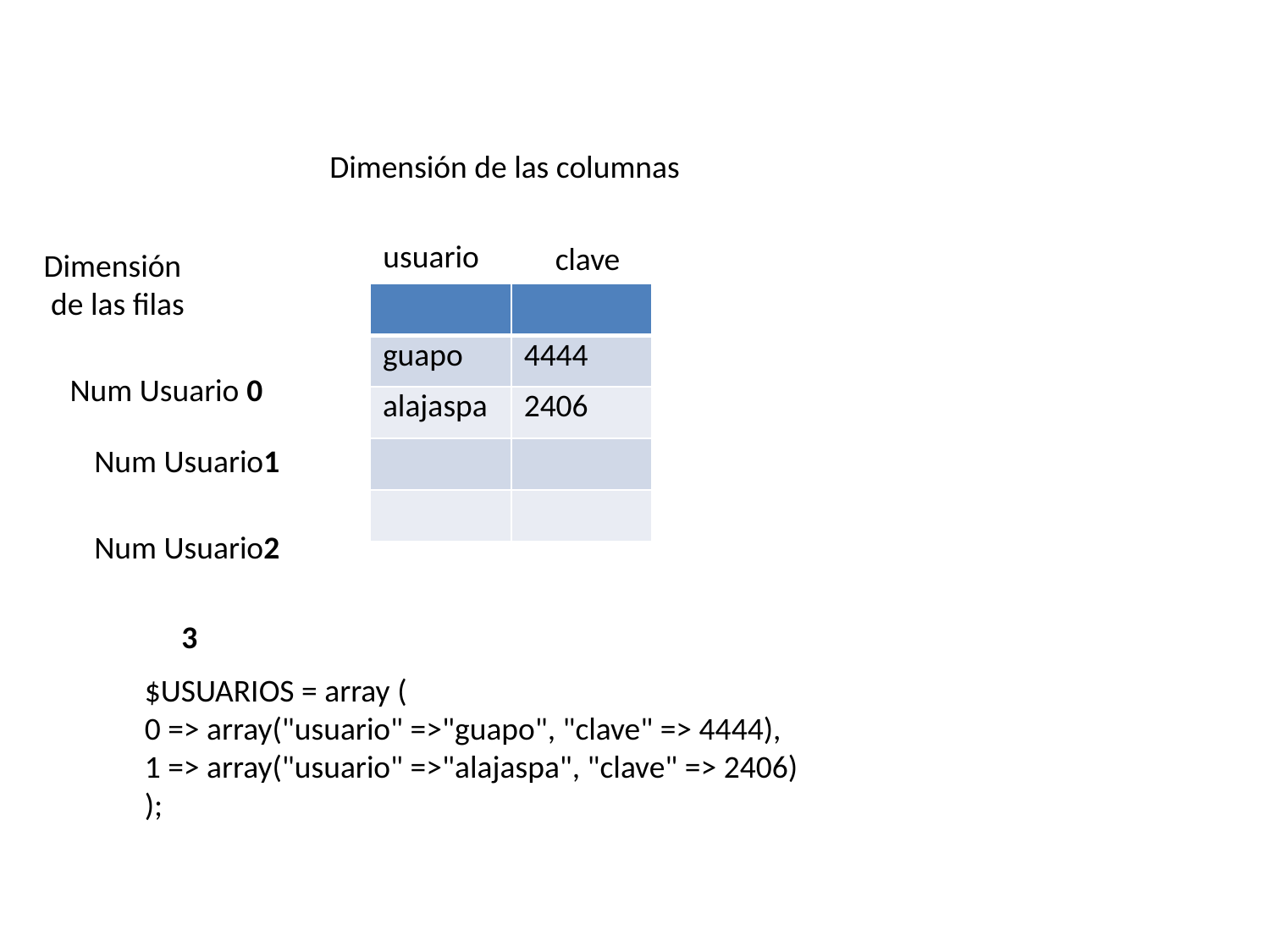

Dimensión de las columnas
usuario
clave
Dimensión
 de las filas
|  |  |
| --- | --- |
| guapo | 4444 |
| alajaspa | 2406 |
|  |  |
|  |  |
Num Usuario 0
Num Usuario1
Num Usuario2
3
$USUARIOS = array (
0 => array("usuario" =>"guapo", "clave" => 4444),
1 => array("usuario" =>"alajaspa", "clave" => 2406)
);